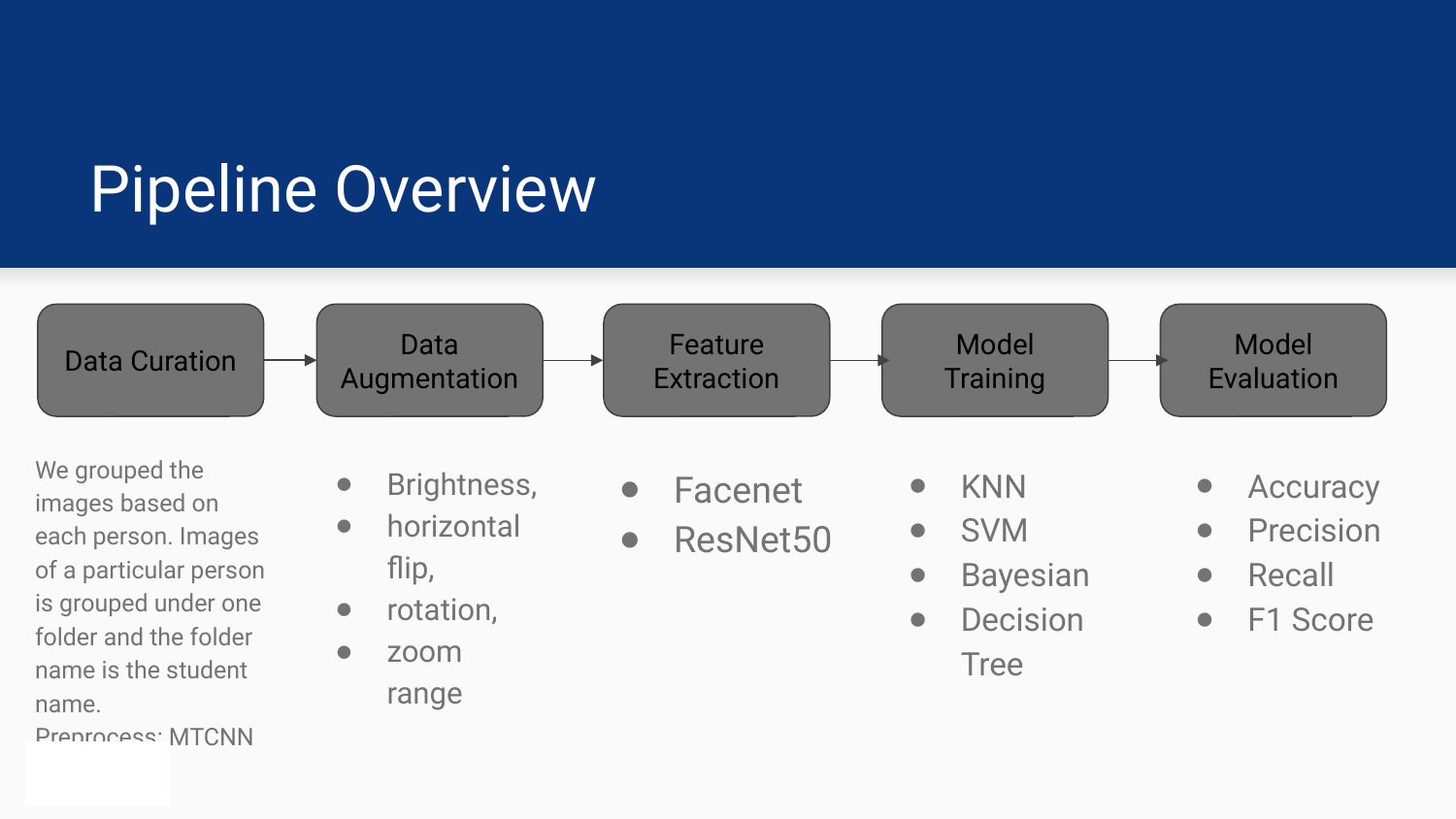

# Pipeline Overview
Data Curation
Data Augmentation
Feature Extraction
Model Training
Model Evaluation
We grouped the images based on each person. Images of a particular person is grouped under one folder and the folder name is the student name.
Preprocess: MTCNN
Brightness,
horizontal flip,
rotation,
zoom range
Facenet
ResNet50
KNN
SVM
Bayesian
Decision Tree
Accuracy
Precision
Recall
F1 Score